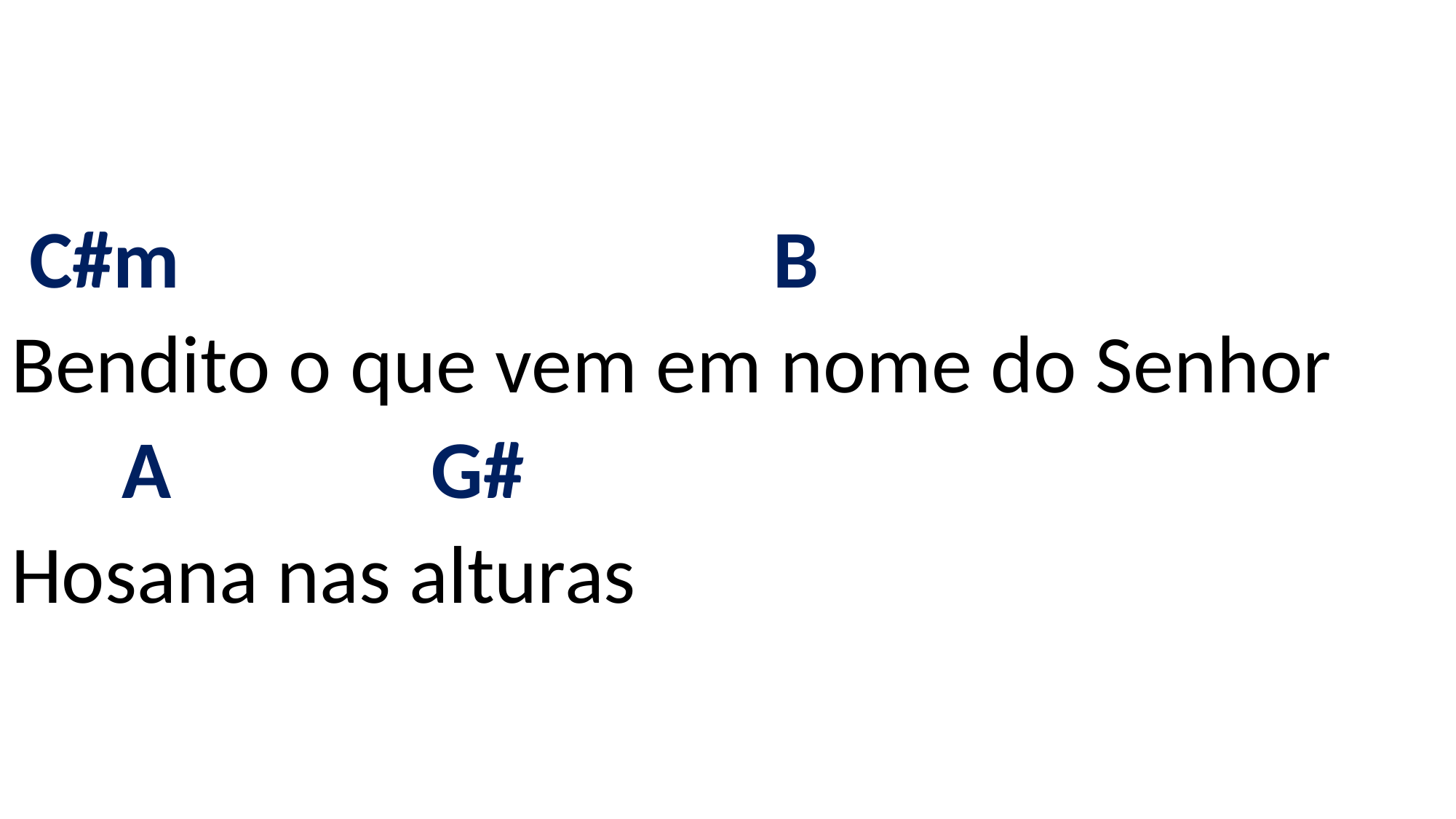

# C#m                                B Bendito o que vem em nome do Senhor A              G# Hosana nas alturas